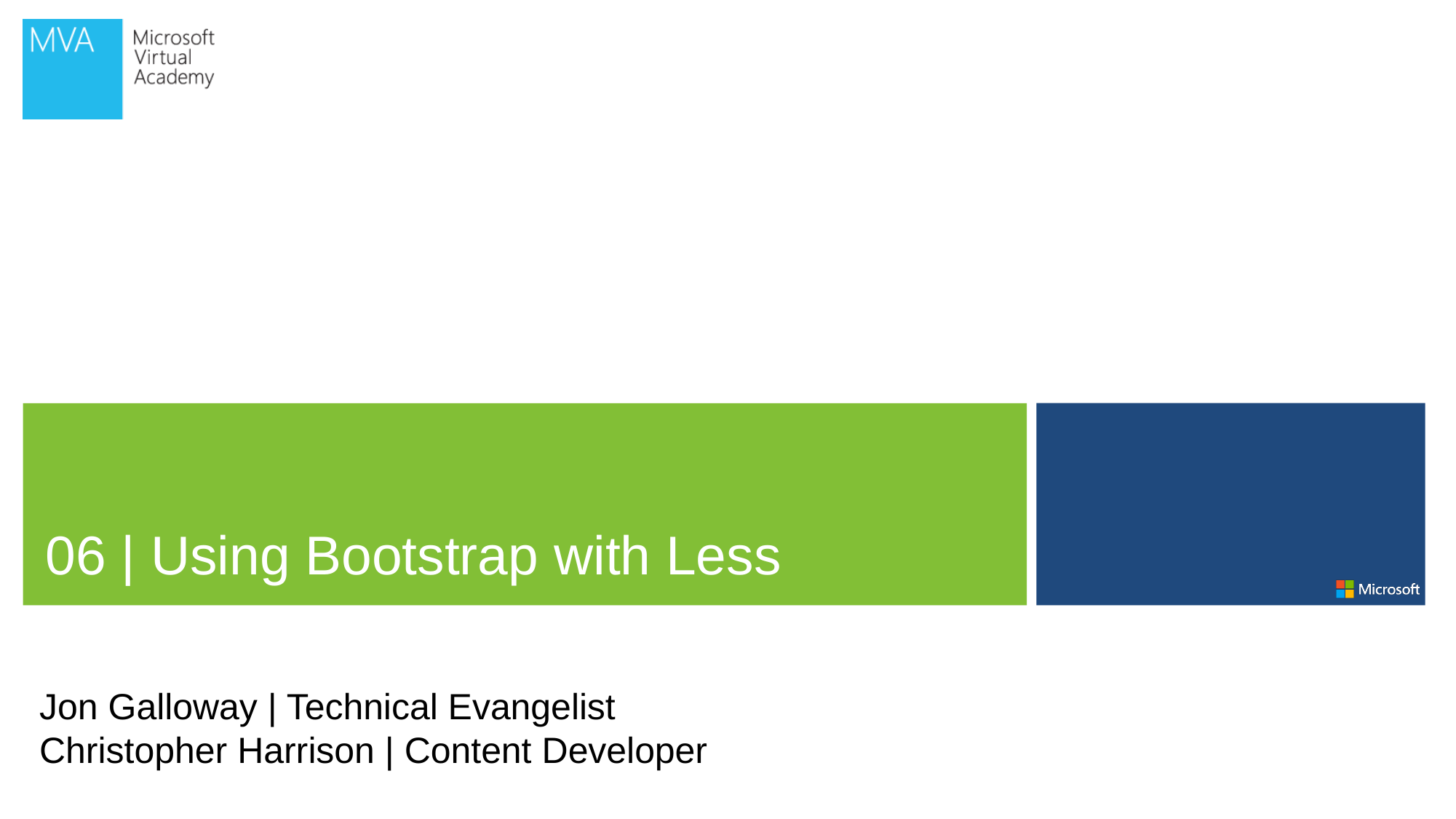

06 | Using Bootstrap with Less
Jon Galloway | Technical Evangelist
Christopher Harrison | Content Developer